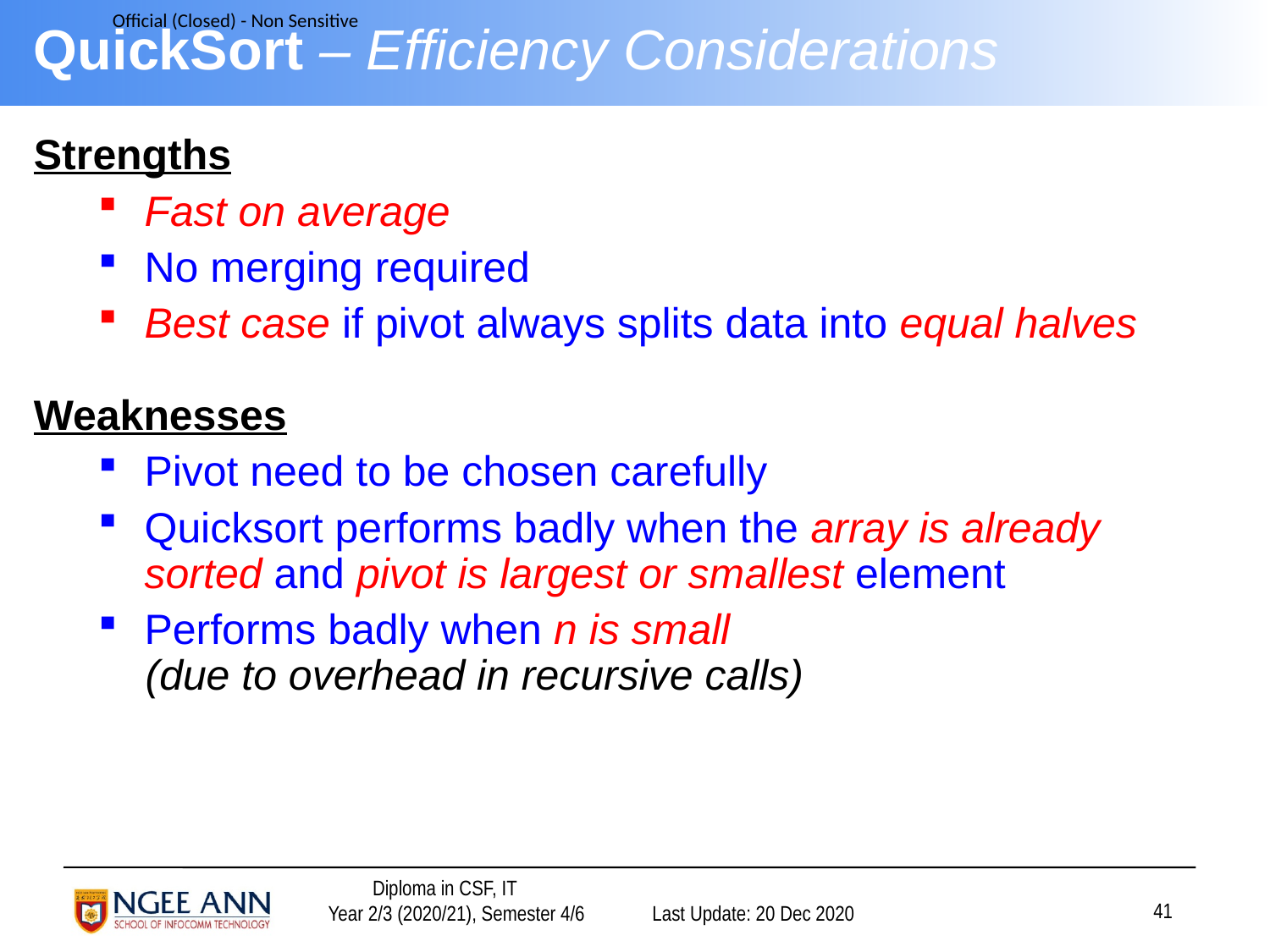

# QuickSort – Efficiency Considerations
Strengths
Fast on average
No merging required
Best case if pivot always splits data into equal halves

Weaknesses
Pivot need to be chosen carefully
Quicksort performs badly when the array is already sorted and pivot is largest or smallest element
Performs badly when n is small
    (due to overhead in recursive calls)